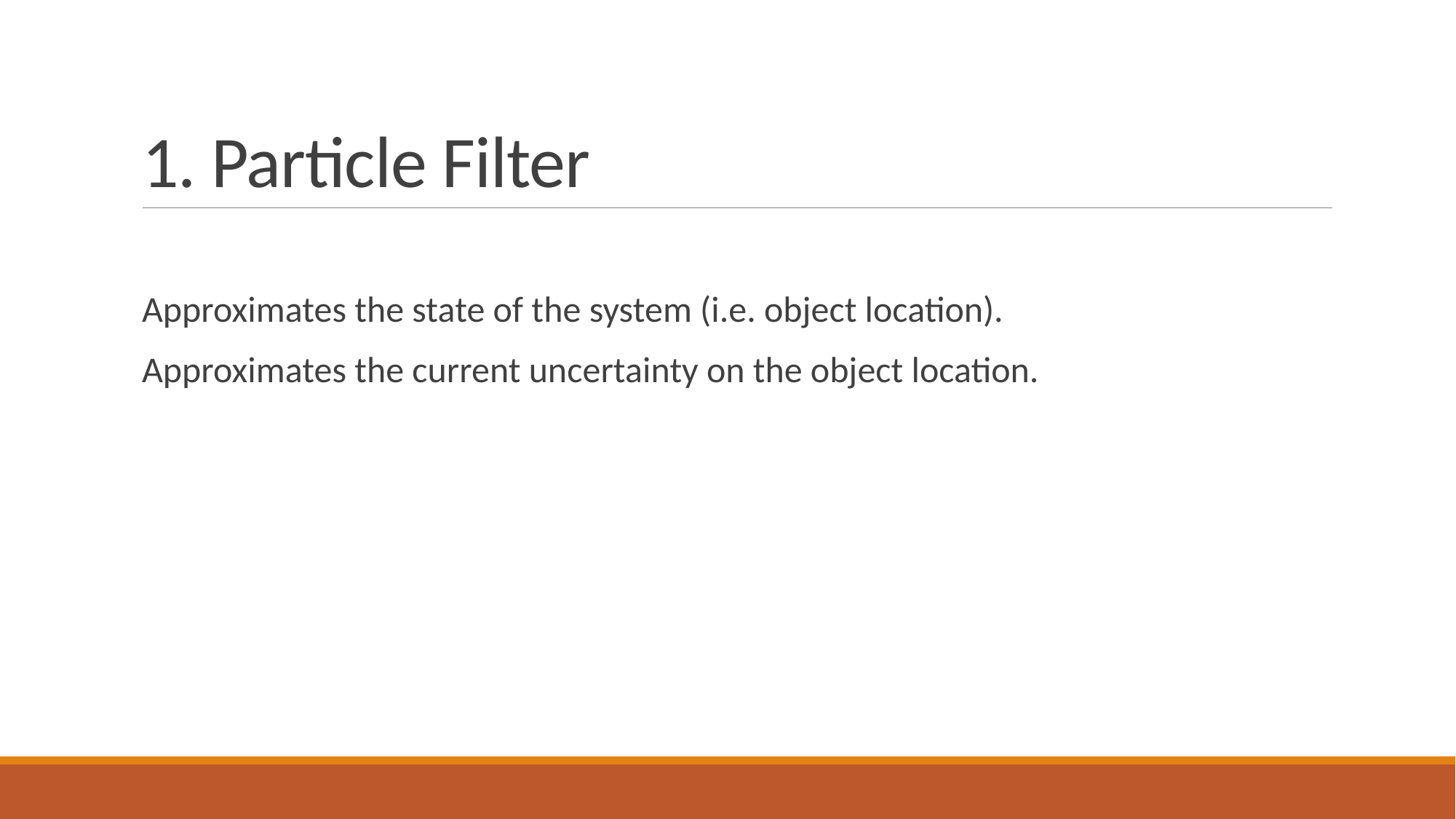

# 1. Particle Filter

Approximates the state of the system (i.e. object location).
Approximates the current uncertainty on the object location.